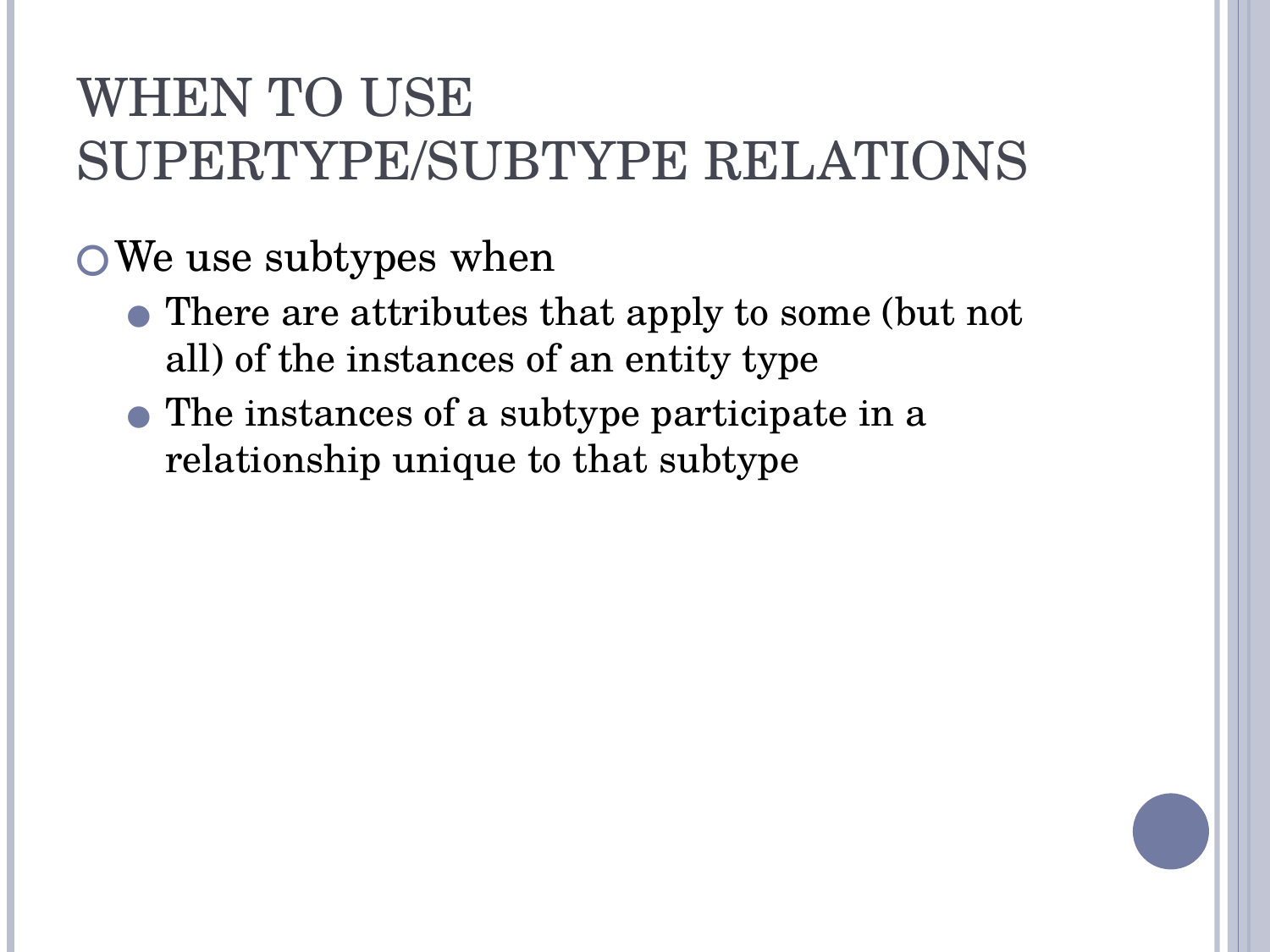

# When to use supertype/subtype relations
We use subtypes when
There are attributes that apply to some (but not all) of the instances of an entity type
The instances of a subtype participate in a relationship unique to that subtype